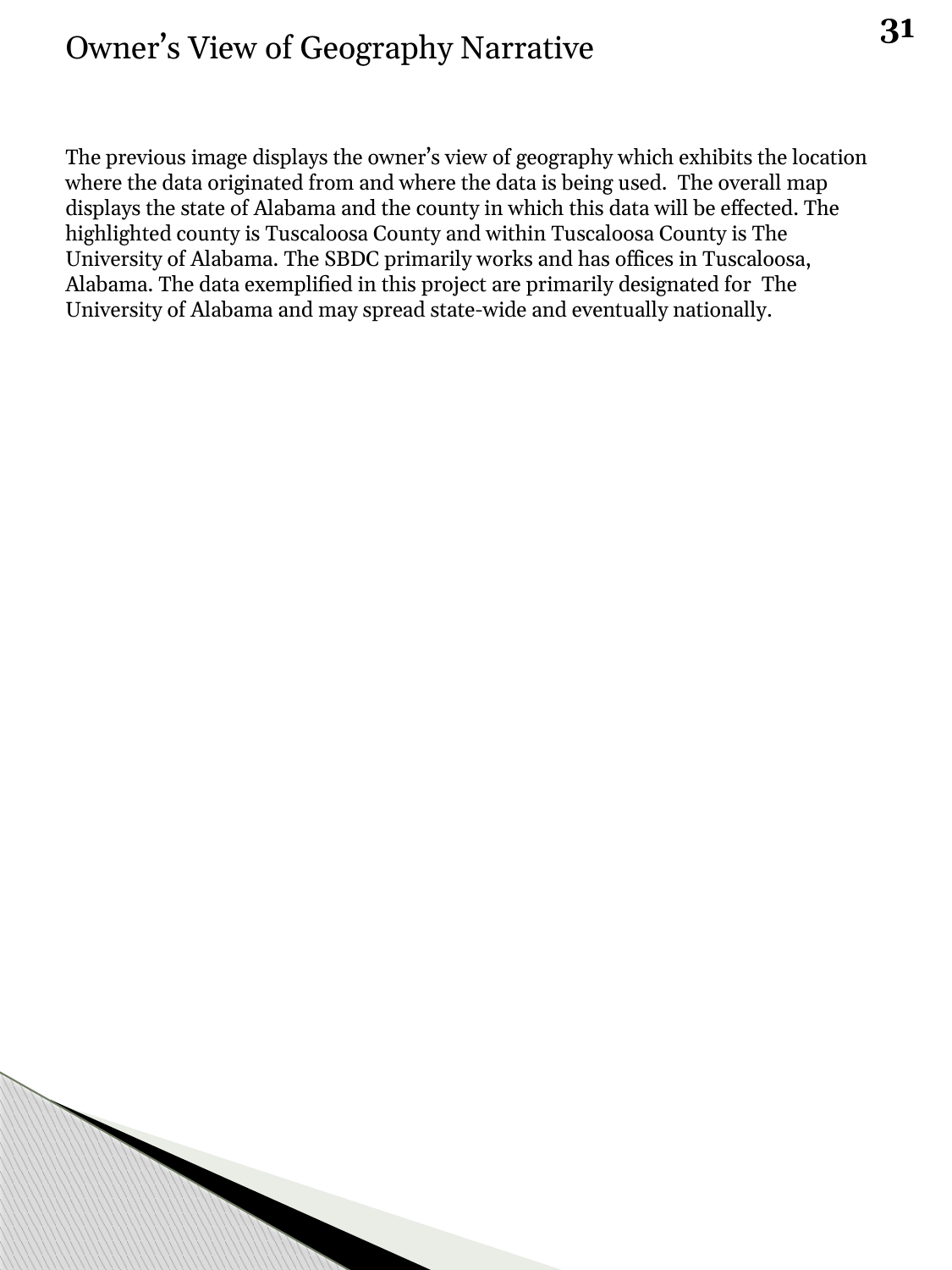

31
Owner’s View of Geography Narrative
The previous image displays the owner’s view of geography which exhibits the location where the data originated from and where the data is being used.  The overall map displays the state of Alabama and the county in which this data will be effected. The highlighted county is Tuscaloosa County and within Tuscaloosa County is The University of Alabama. The SBDC primarily works and has offices in Tuscaloosa, Alabama. The data exemplified in this project are primarily designated for  The University of Alabama and may spread state-wide and eventually nationally.